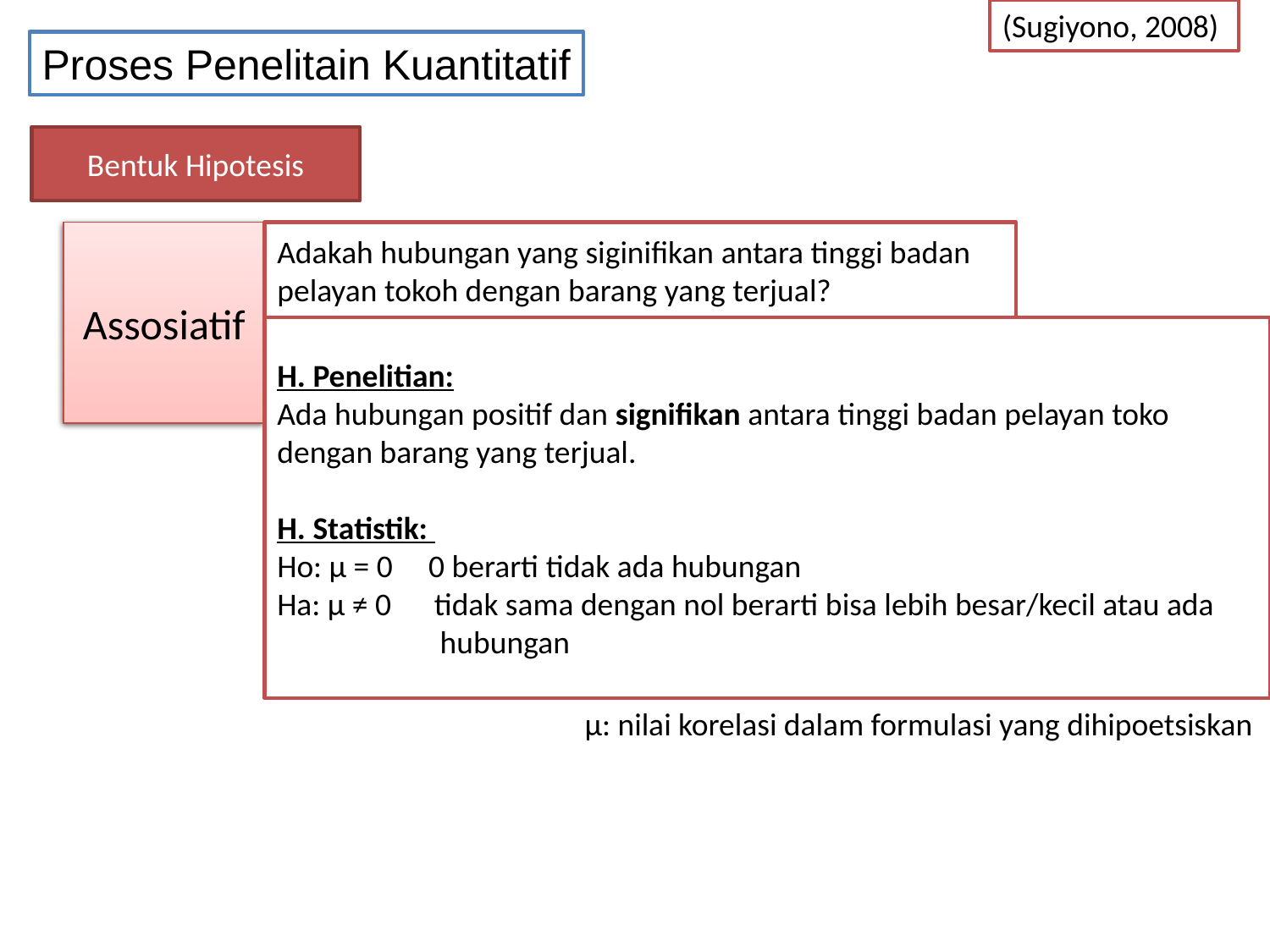

(Sugiyono, 2008)
Proses Penelitain Kuantitatif
Bentuk Hipotesis
Deskriptif
Assosiatif
Adakah hubungan yang siginifikan antara tinggi badan pelayan tokoh dengan barang yang terjual?

H. Penelitian:
Ada hubungan positif dan signifikan antara tinggi badan pelayan toko dengan barang yang terjual.

H. Statistik:
Ho: µ = 0     0 berarti tidak ada hubungan
Ha: µ ≠ 0      tidak sama dengan nol berarti bisa lebih besar/kecil atau ada  	     hubungan

µ: nilai korelasi dalam formulasi yang dihipoetsiskan